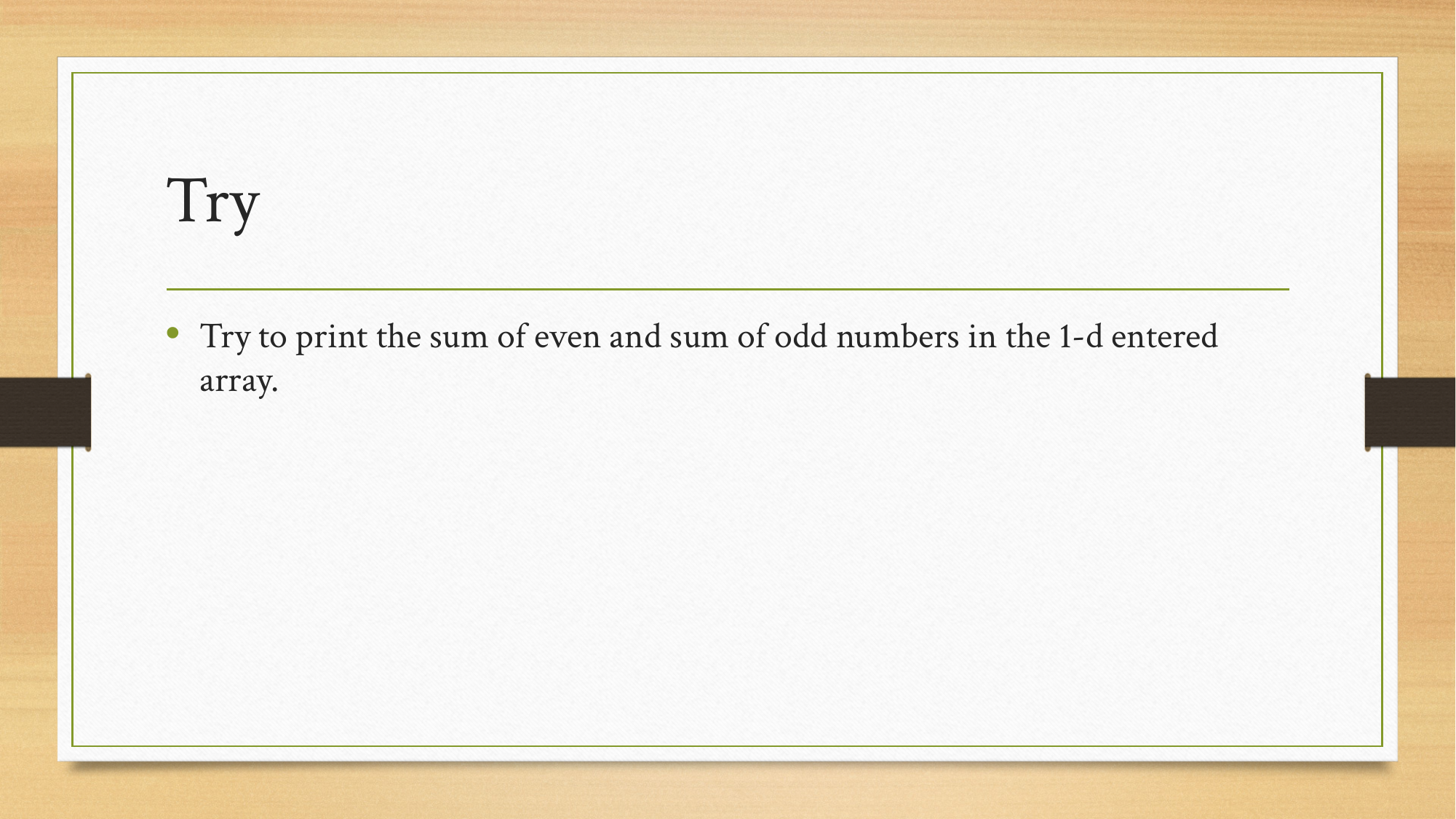

# Try
Try to print the sum of even and sum of odd numbers in the 1-d entered array.